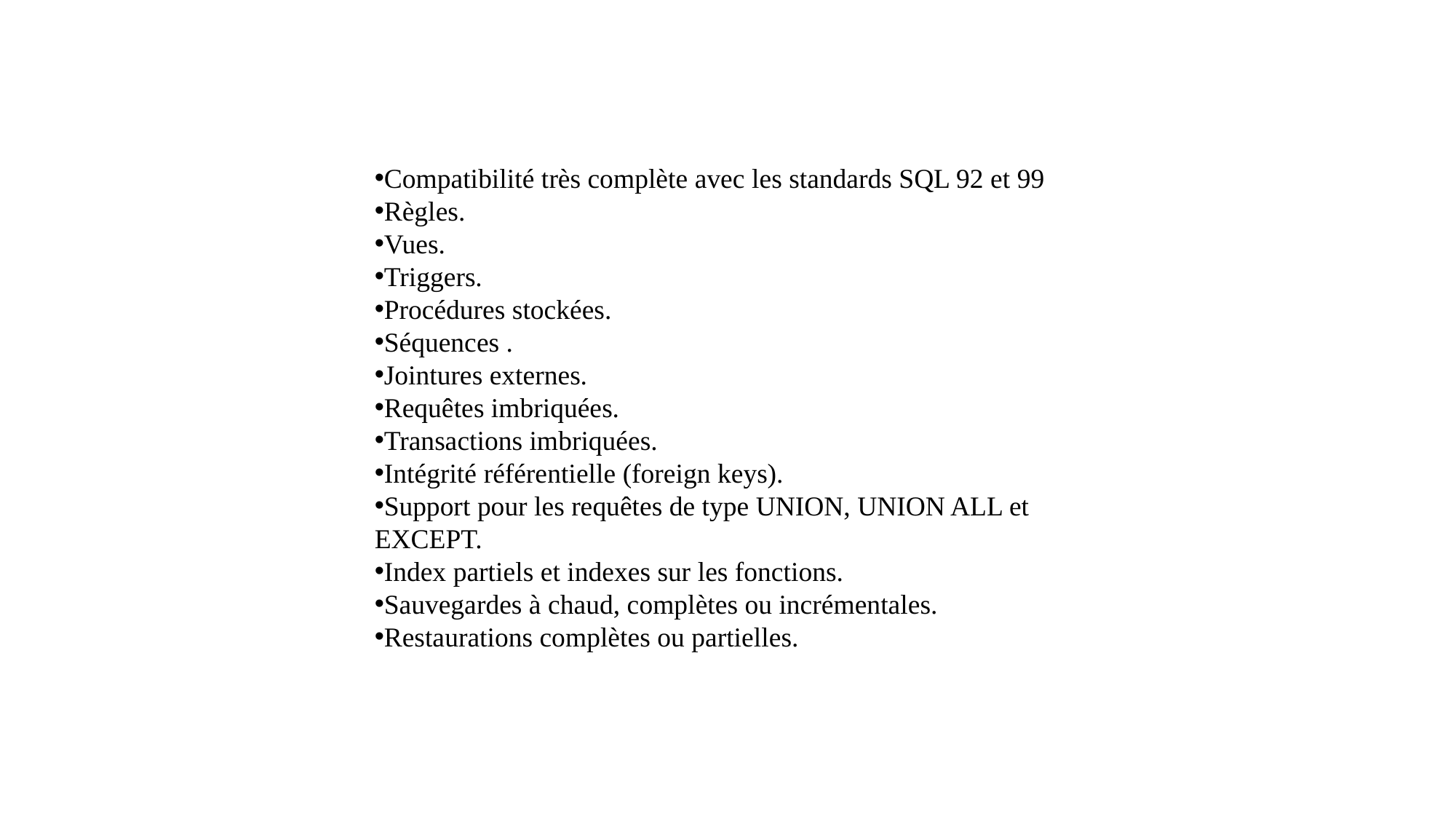

Compatibilité très complète avec les standards SQL 92 et 99
Règles.
Vues.
Triggers.
Procédures stockées.
Séquences .
Jointures externes.
Requêtes imbriquées.
Transactions imbriquées.
Intégrité référentielle (foreign keys).
Support pour les requêtes de type UNION, UNION ALL et EXCEPT.
Index partiels et indexes sur les fonctions.
Sauvegardes à chaud, complètes ou incrémentales.
Restaurations complètes ou partielles.